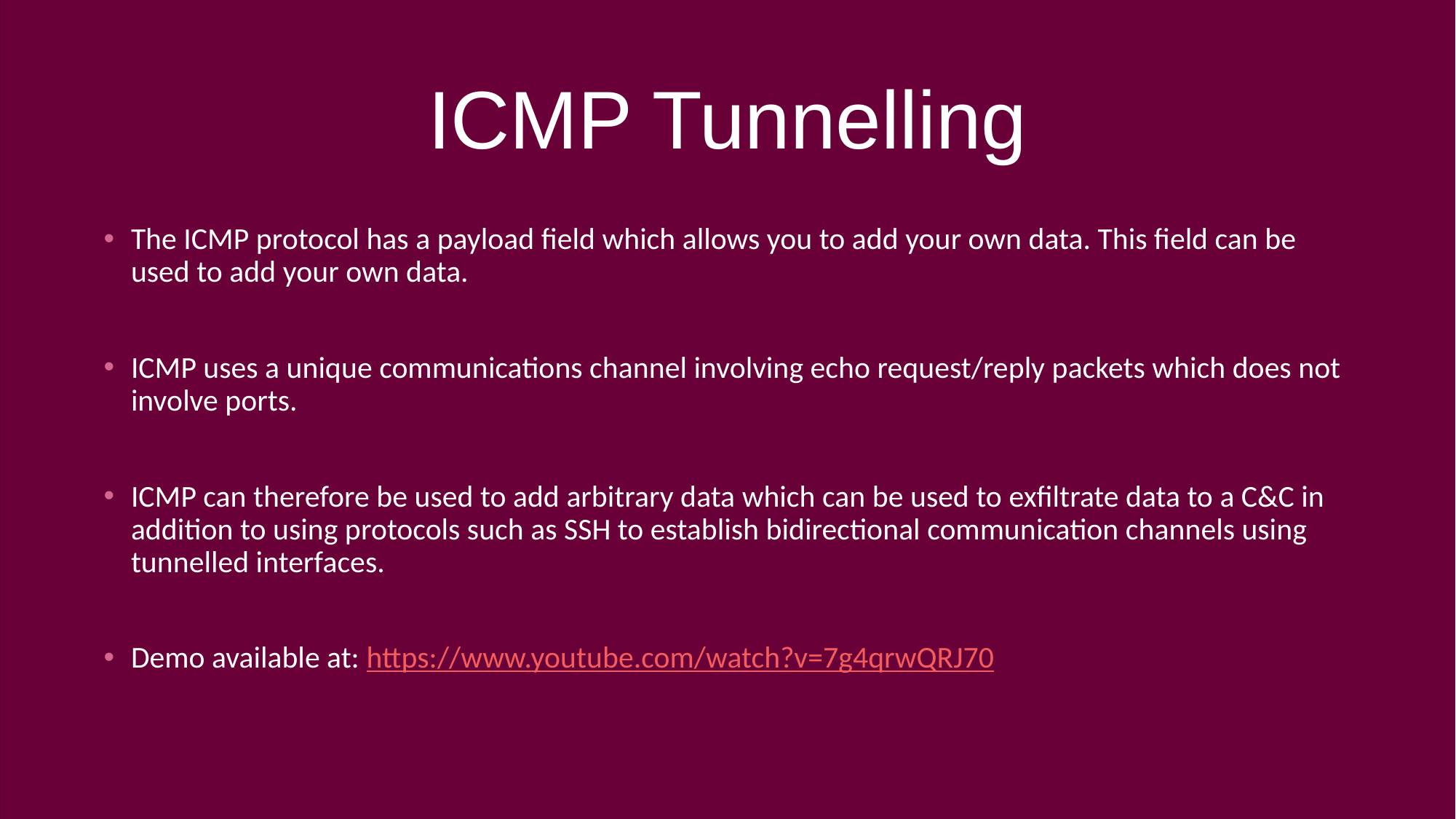

# ICMP Tunnelling
The ICMP protocol has a payload field which allows you to add your own data. This field can be used to add your own data.

ICMP uses a unique communications channel involving echo request/reply packets which does not involve ports.

ICMP can therefore be used to add arbitrary data which can be used to exfiltrate data to a C&C in addition to using protocols such as SSH to establish bidirectional communication channels using tunnelled interfaces.

Demo available at: https://www.youtube.com/watch?v=7g4qrwQRJ70